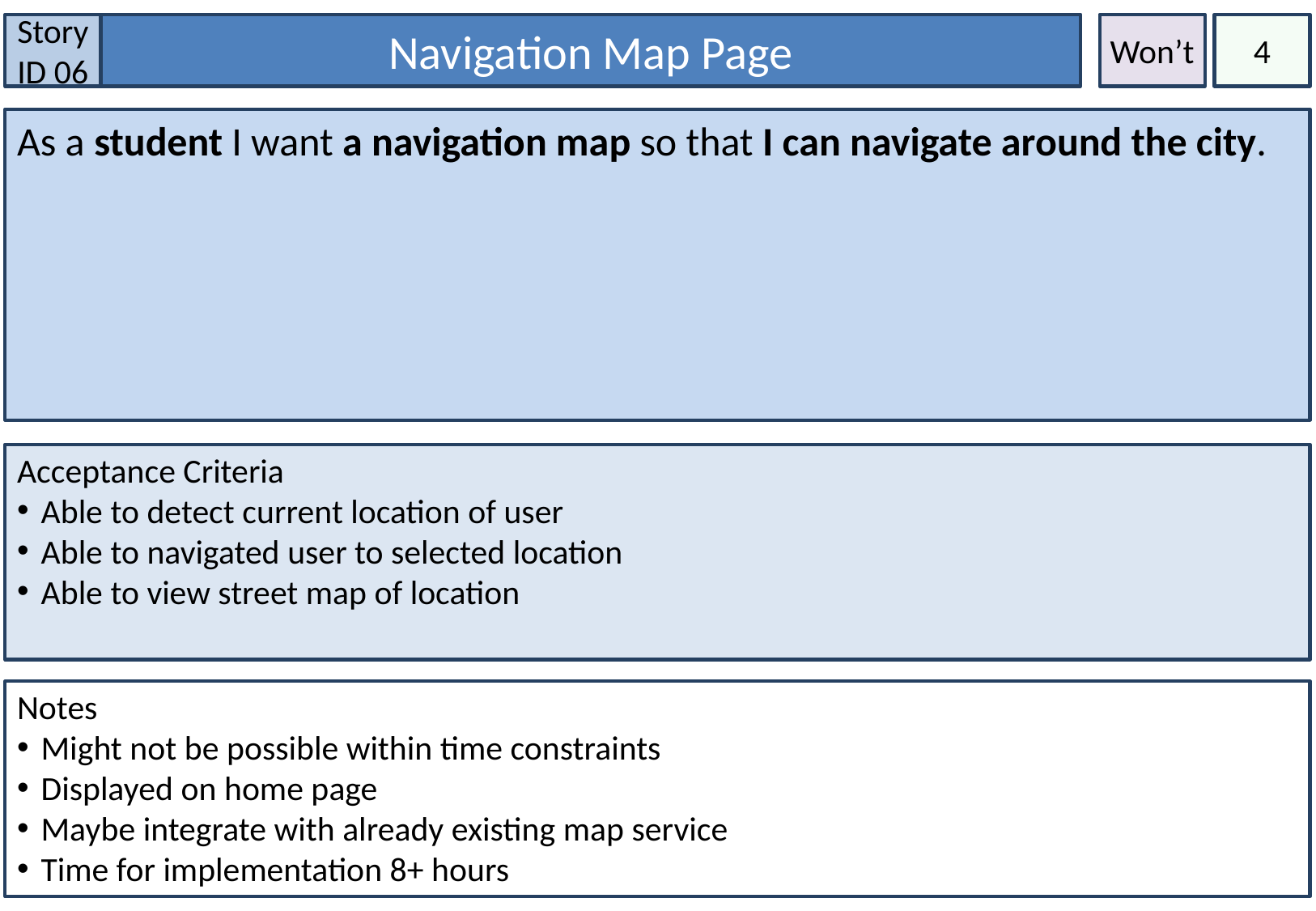

Story ID 06
Navigation Map Page
Won’t
4
As a student I want a navigation map so that I can navigate around the city.
Acceptance Criteria
Able to detect current location of user
Able to navigated user to selected location
Able to view street map of location
Notes
Might not be possible within time constraints
Displayed on home page
Maybe integrate with already existing map service
Time for implementation 8+ hours